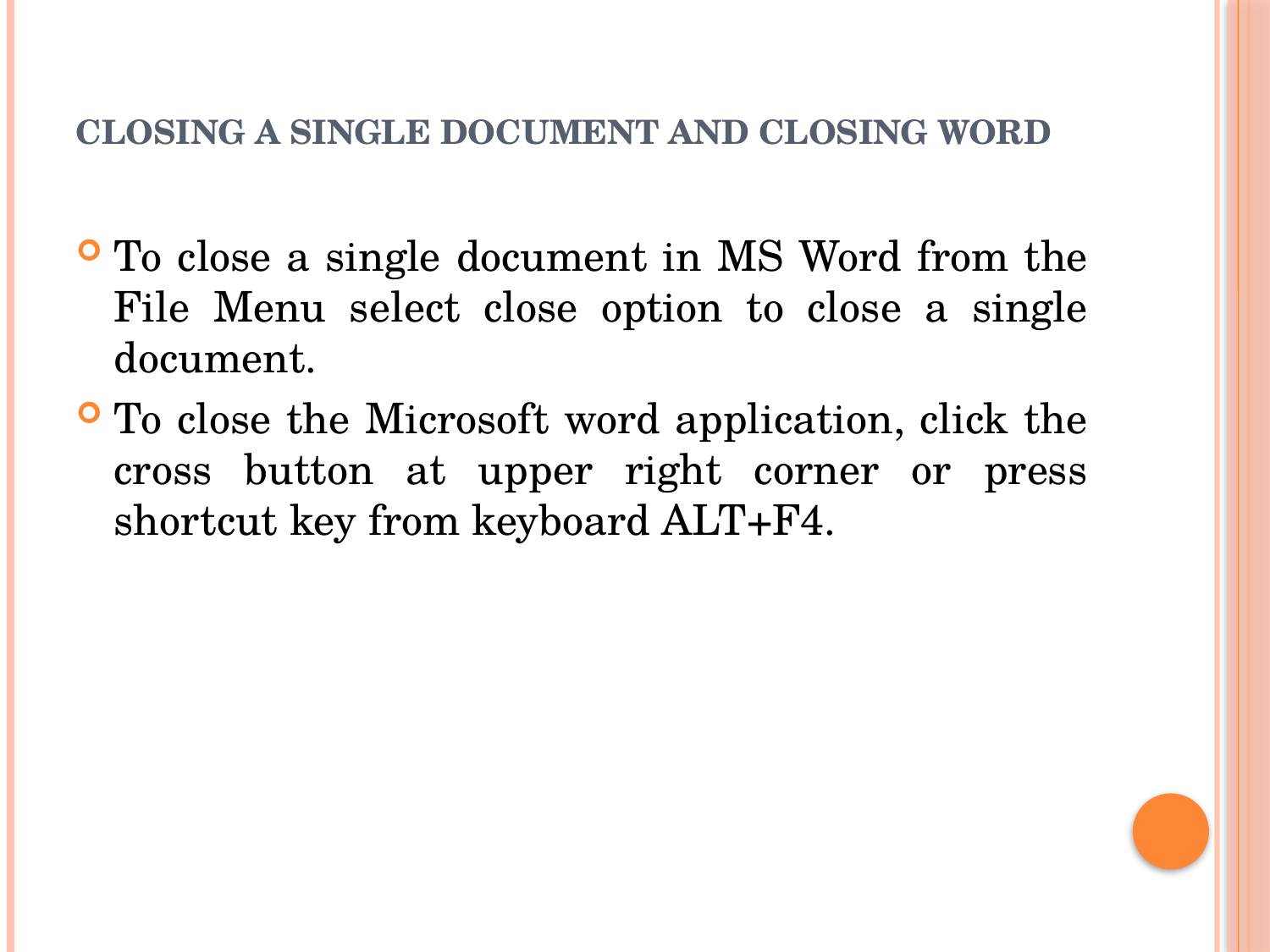

# Closing a single document and closing Word
To close a single document in MS Word from the File Menu select close option to close a single document.
To close the Microsoft word application, click the cross button at upper right corner or press shortcut key from keyboard ALT+F4.